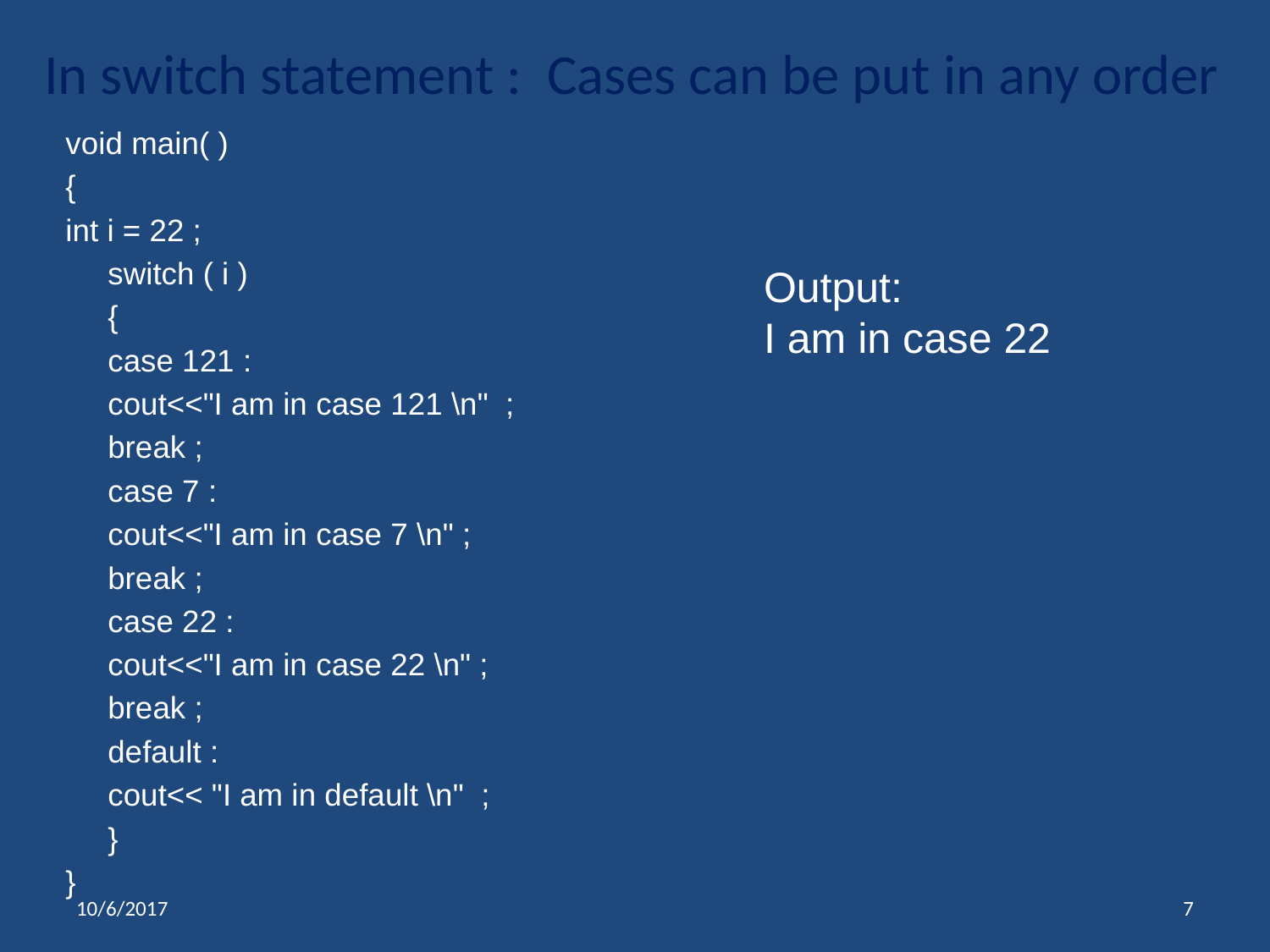

In switch statement :  Cases can be put in any order
void main( )
{
int i = 22 ;
	switch ( i )
	{
	case 121 :
		cout<<"I am in case 121 \n"  ;
		break ;
	case 7 :
		cout<<"I am in case 7 \n" ;
		break ;
	case 22 :
		cout<<"I am in case 22 \n" ;
		break ;
	default :
		cout<< "I am in default \n"  ;
	}
}

Output:
I am in case 22
10/6/2017
7